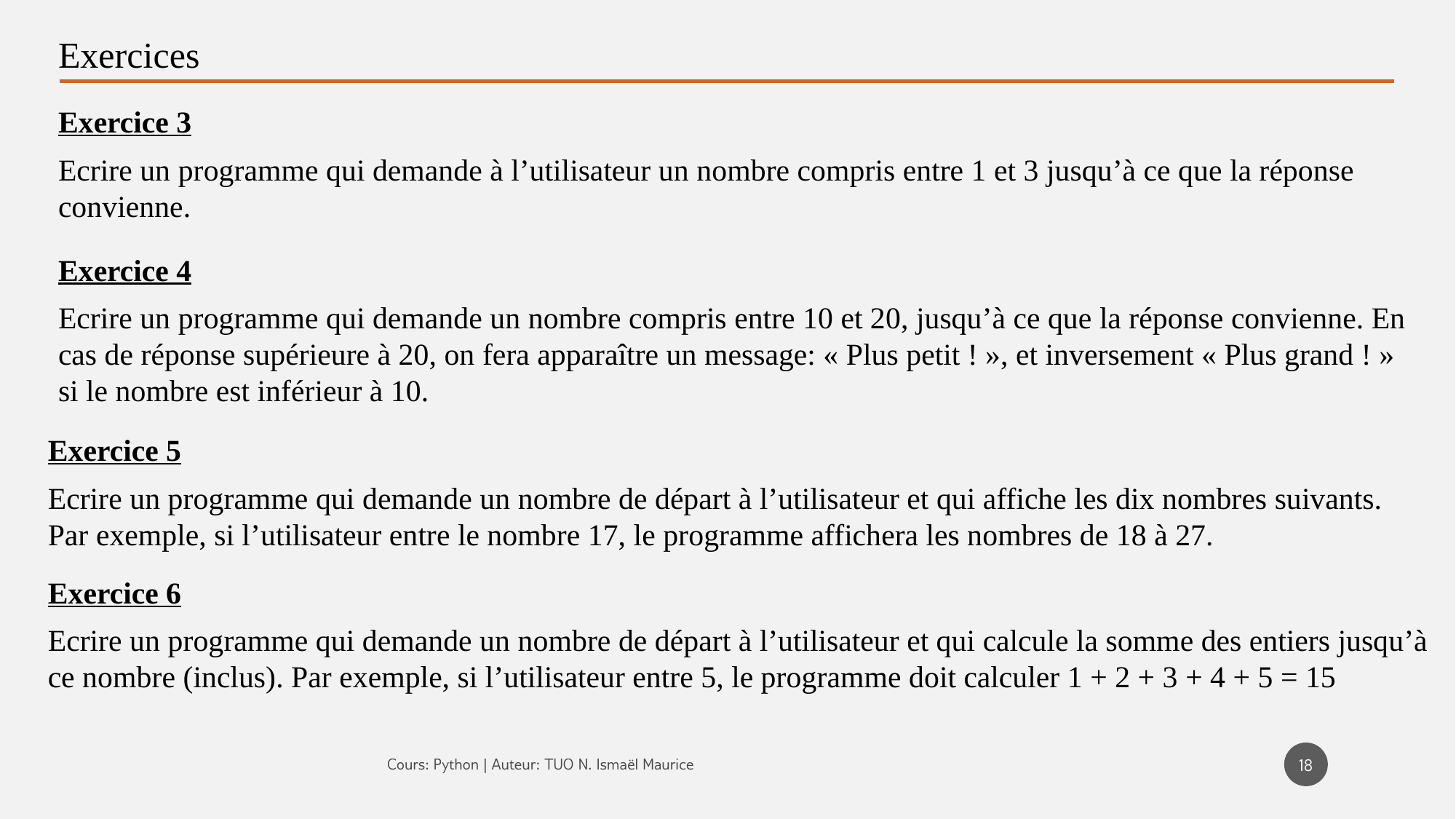

Exercices
Exercice 3
Ecrire un programme qui demande à l’utilisateur un nombre compris entre 1 et 3 jusqu’à ce que la réponse convienne.
Exercice 4
Ecrire un programme qui demande un nombre compris entre 10 et 20, jusqu’à ce que la réponse convienne. En cas de réponse supérieure à 20, on fera apparaître un message: « Plus petit ! », et inversement « Plus grand ! » si le nombre est inférieur à 10.
Exercice 5
Ecrire un programme qui demande un nombre de départ à l’utilisateur et qui affiche les dix nombres suivants. Par exemple, si l’utilisateur entre le nombre 17, le programme affichera les nombres de 18 à 27.
Exercice 6
Ecrire un programme qui demande un nombre de départ à l’utilisateur et qui calcule la somme des entiers jusqu’à ce nombre (inclus). Par exemple, si l’utilisateur entre 5, le programme doit calculer 1 + 2 + 3 + 4 + 5 = 15
18
Cours: Python | Auteur: TUO N. Ismaël Maurice